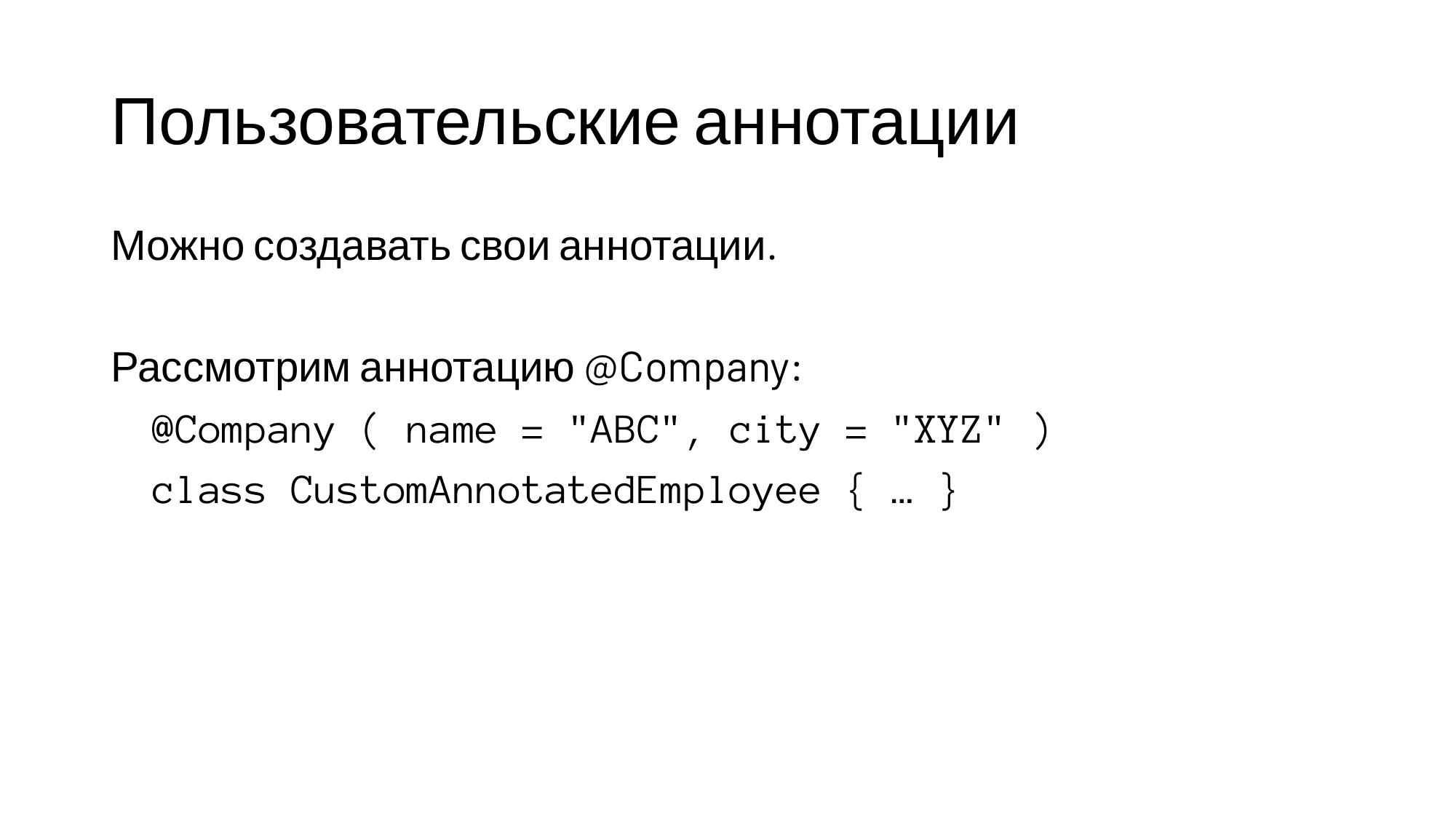

# Пользовательские аннотации
Можно создавать свои аннотации.

Рассмотрим аннотацию @Company:
 @Company ( name = "ABC", city = "XYZ" )
 class CustomAnnotatedEmployee { … }